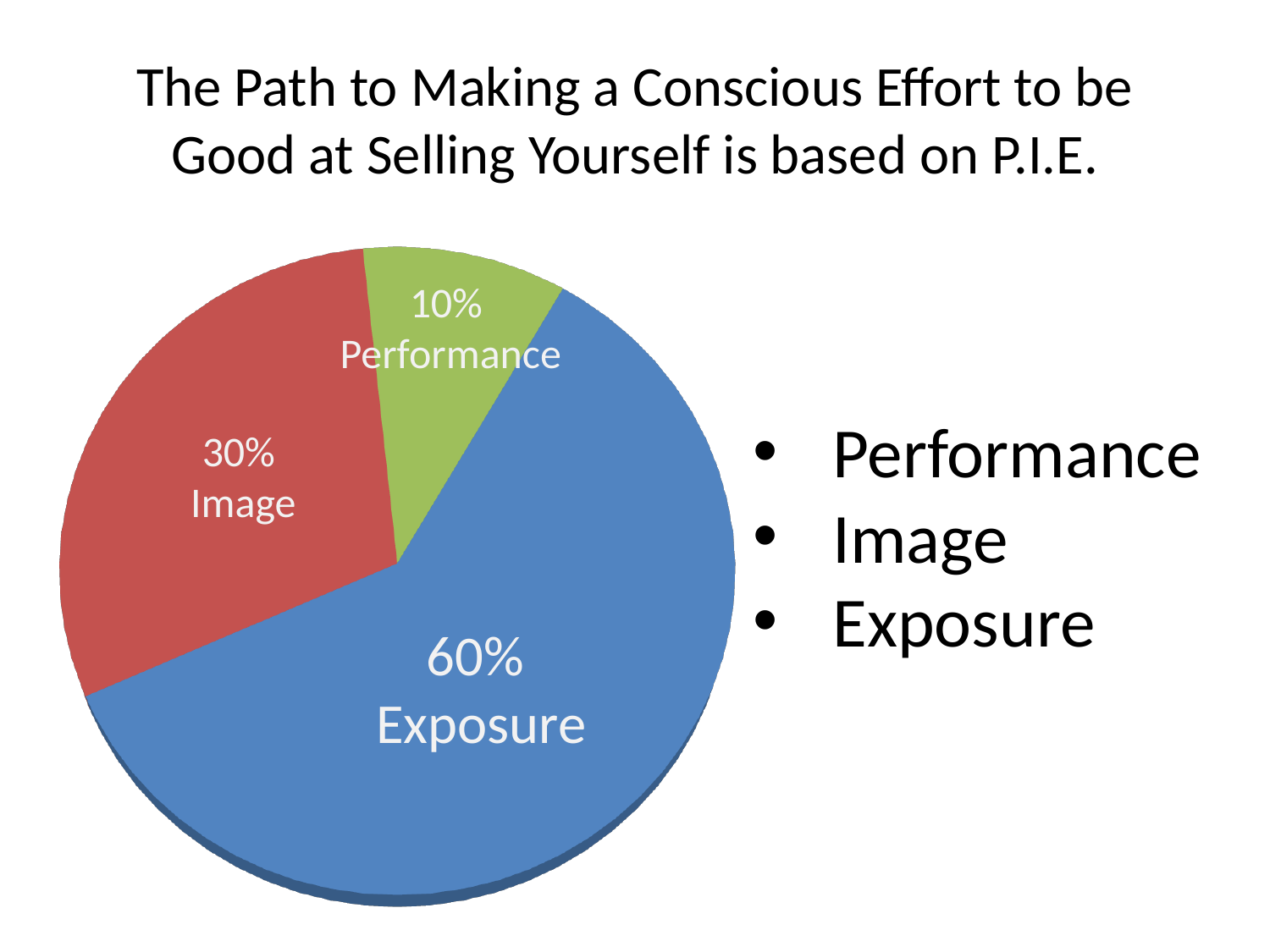

# The Path to Making a Conscious Effort to be Good at Selling Yourself is based on P.I.E.

[unsupported chart]

10%
Performance
Performance
Image
Exposure
30%
Image
60%
Exposure